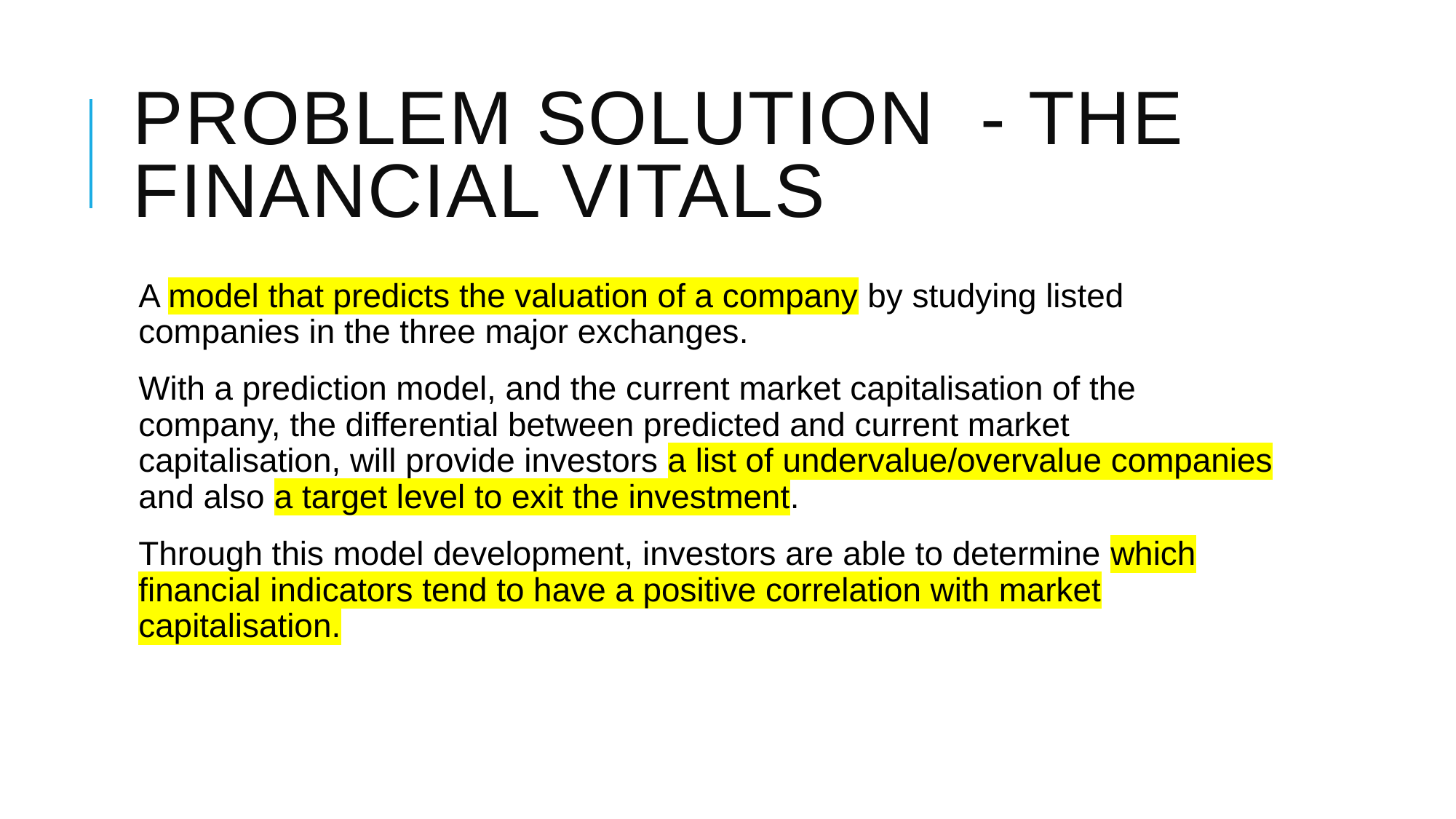

# Problem Solution  - the financial vitals
A model that predicts the valuation of a company by studying listed companies in the three major exchanges.
With a prediction model, and the current market capitalisation of the company, the differential between predicted and current market capitalisation, will provide investors a list of undervalue/overvalue companies and also a target level to exit the investment.
Through this model development, investors are able to determine which financial indicators tend to have a positive correlation with market capitalisation.